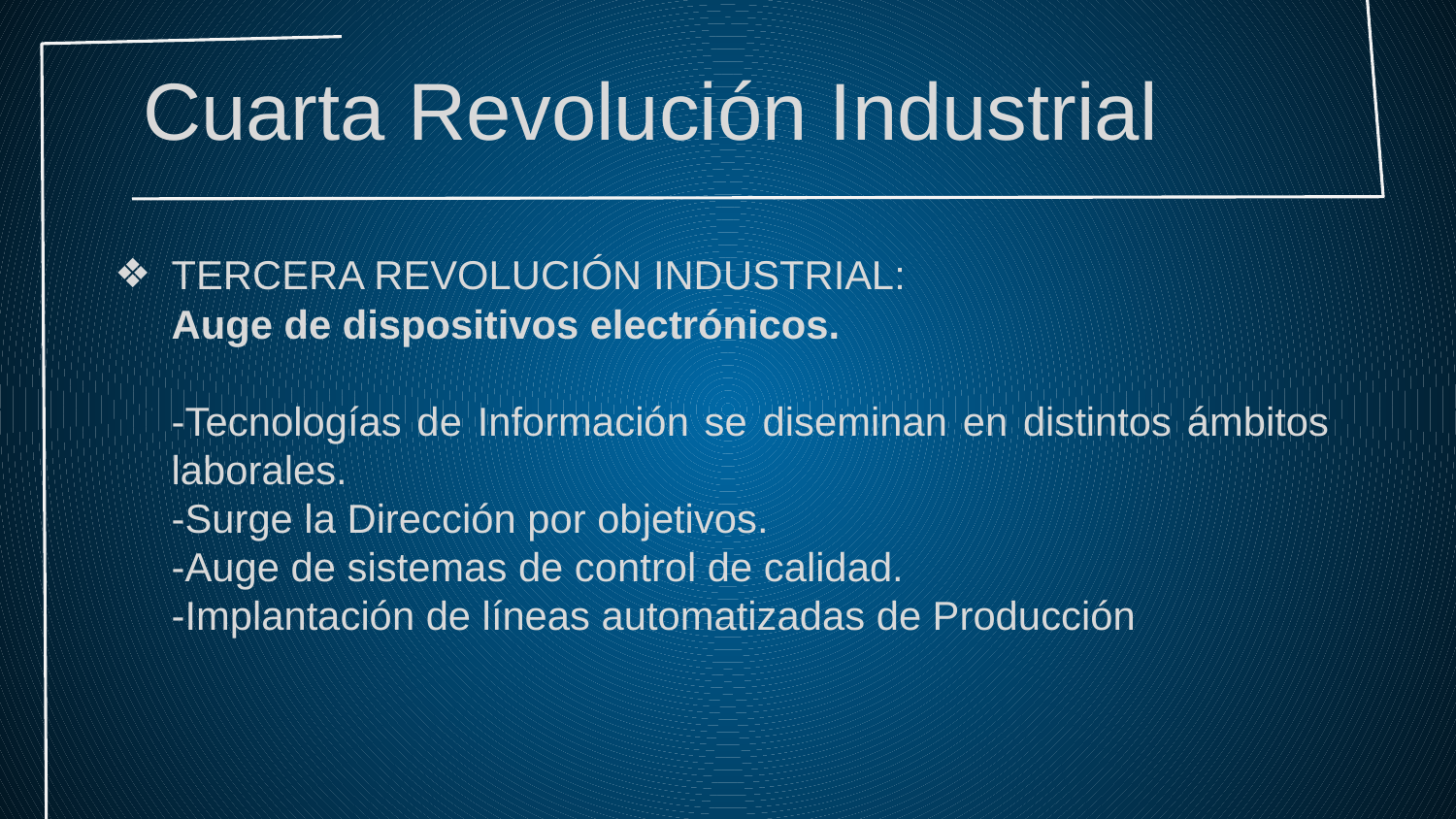

Cuarta Revolución Industrial
TERCERA REVOLUCIÓN INDUSTRIAL:
Auge de dispositivos electrónicos.

-Tecnologías de Información se diseminan en distintos ámbitos laborales.
-Surge la Dirección por objetivos.
-Auge de sistemas de control de calidad.
-Implantación de líneas automatizadas de Producción